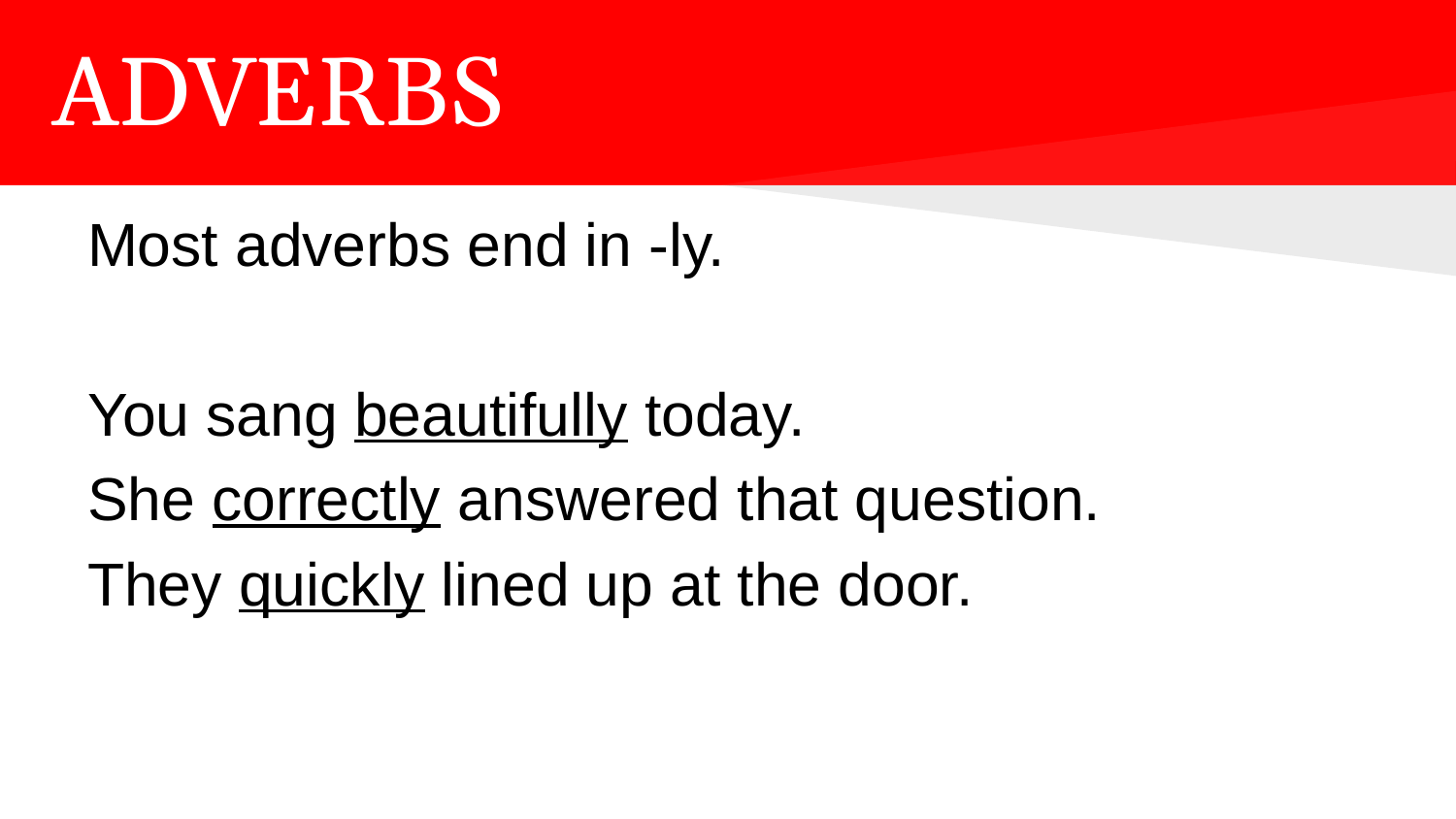

# ADVERBS
Most adverbs end in -ly.

You sang beautifully today.
She correctly answered that question.
They quickly lined up at the door.